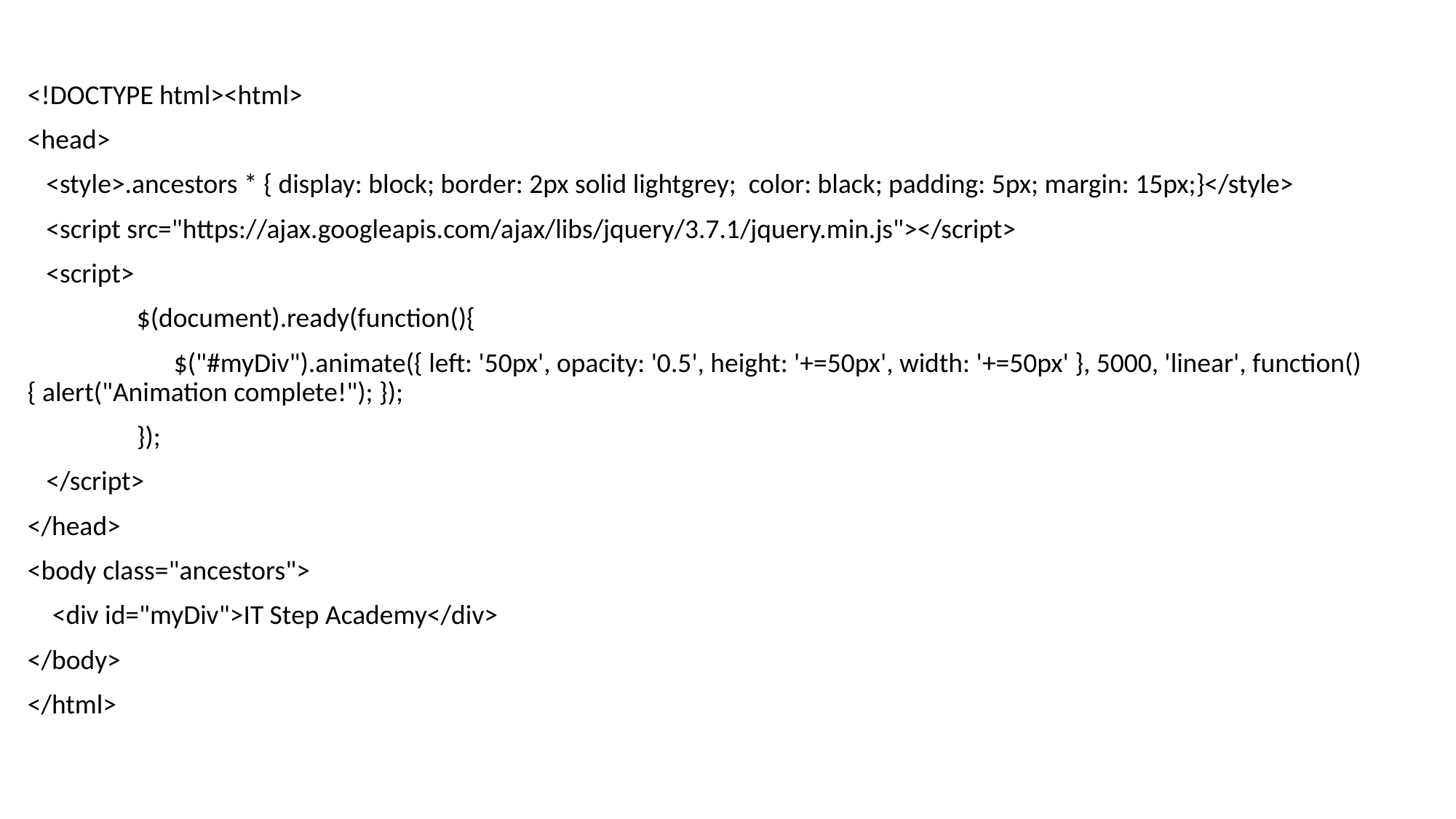

<!DOCTYPE html><html>
<head>
   <style>.ancestors * { display: block; border: 2px solid lightgrey;  color: black; padding: 5px; margin: 15px;}</style>
   <script src="https://ajax.googleapis.com/ajax/libs/jquery/3.7.1/jquery.min.js"></script>
   <script>
	$(document).ready(function(){
 	      $("#myDiv").animate({ left: '50px', opacity: '0.5', height: '+=50px', width: '+=50px' }, 5000, 'linear', function() { alert("Animation complete!"); });
	});
   </script>
</head>
<body class="ancestors">
    <div id="myDiv">IT Step Academy</div>
</body>
</html>